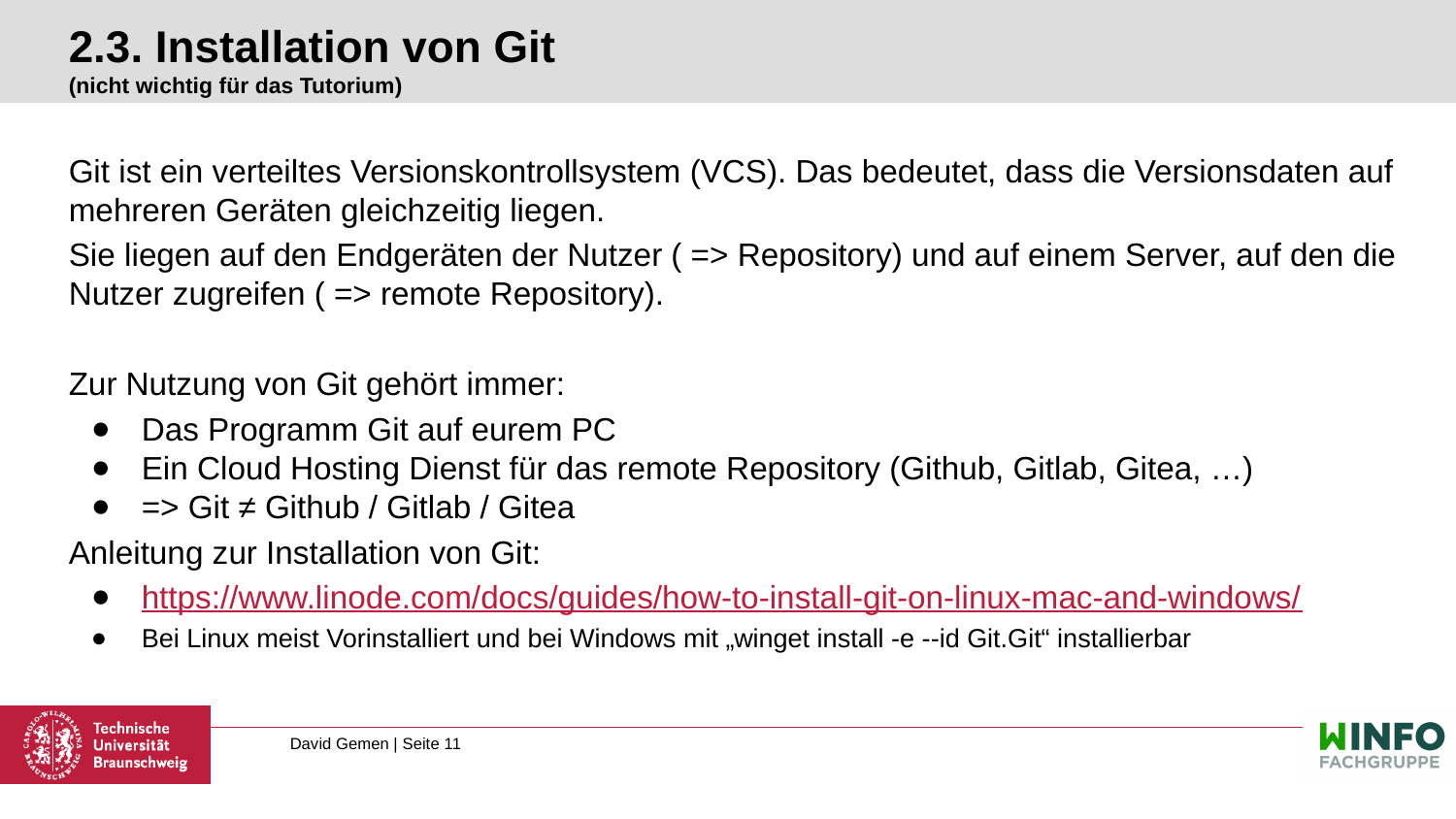

# 2.3. Installation von Git
(nicht wichtig für das Tutorium)
Git ist ein verteiltes Versionskontrollsystem (VCS). Das bedeutet, dass die Versionsdaten auf mehreren Geräten gleichzeitig liegen.
Sie liegen auf den Endgeräten der Nutzer ( => Repository) und auf einem Server, auf den die Nutzer zugreifen ( => remote Repository).

Zur Nutzung von Git gehört immer:
Das Programm Git auf eurem PC
Ein Cloud Hosting Dienst für das remote Repository (Github, Gitlab, Gitea, …)
=> Git ≠ Github / Gitlab / Gitea
Anleitung zur Installation von Git:
https://www.linode.com/docs/guides/how-to-install-git-on-linux-mac-and-windows/
Bei Linux meist Vorinstalliert und bei Windows mit „winget install -e --id Git.Git“ installierbar